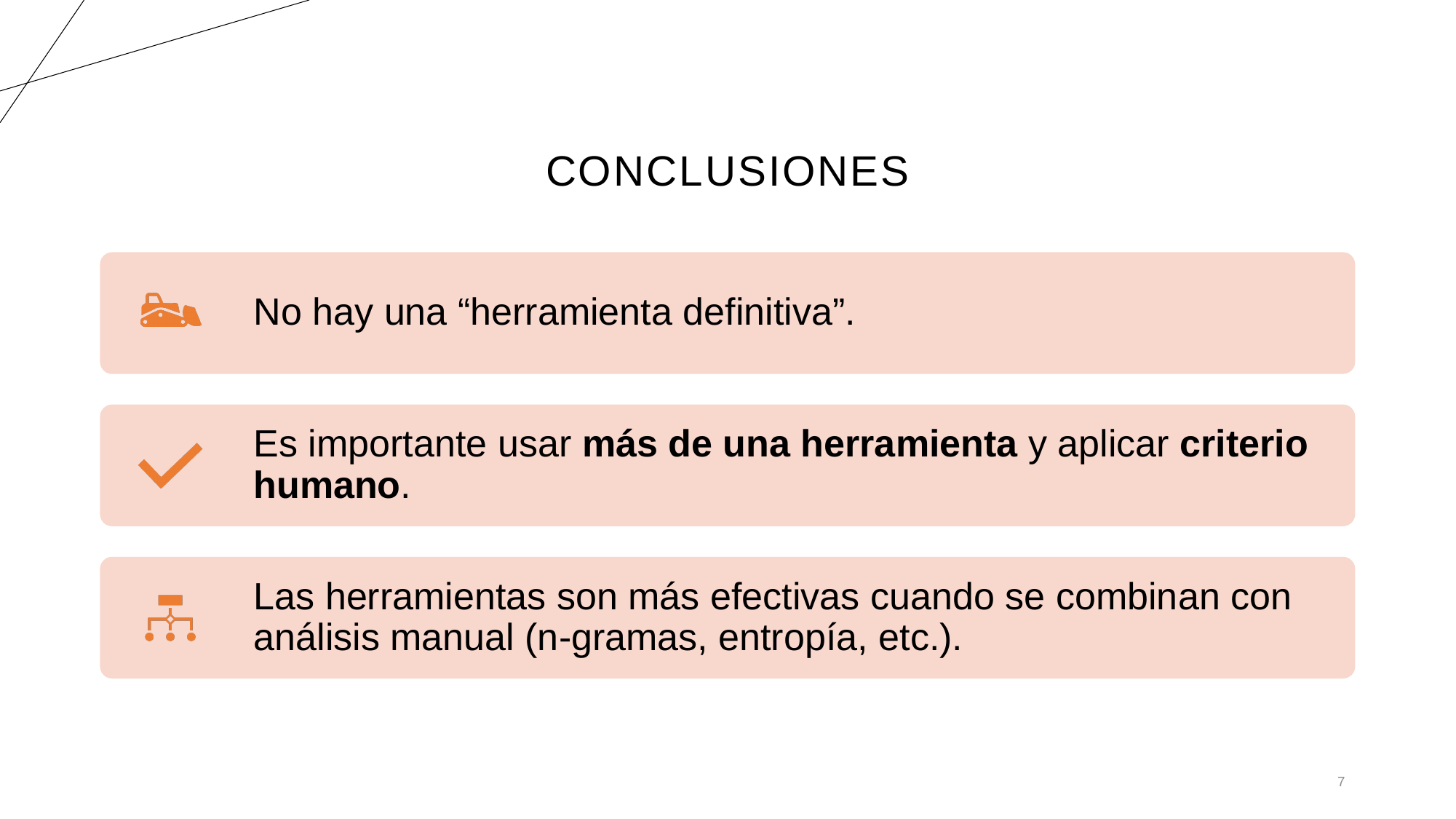

# Conclusiones
No hay una “herramienta definitiva”.
Es importante usar más de una herramienta y aplicar criterio humano.
Las herramientas son más efectivas cuando se combinan con análisis manual (n-gramas, entropía, etc.).
7